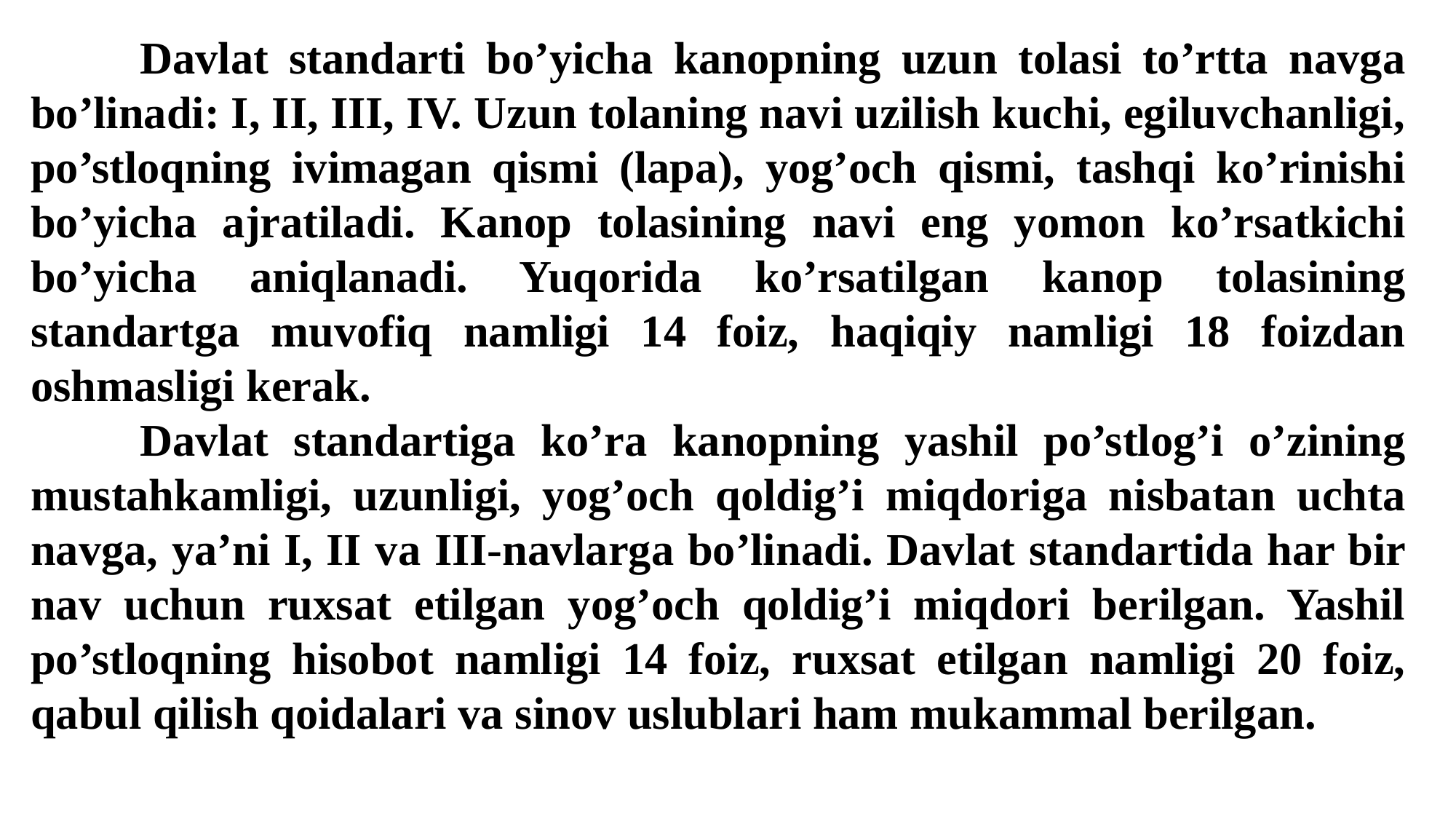

Davlat standarti bo’yicha kanopning uzun tolasi to’rtta navga bo’linadi: I, II, III, IV. Uzun tolaning navi uzilish kuchi, egiluvchanligi, po’stloqning ivimagan qismi (lapa), yog’och qismi, tashqi ko’rinishi bo’yicha ajratiladi. Kanop tolasining navi eng yomon ko’rsatkichi bo’yicha aniqlanadi. Yuqorida ko’rsatilgan kanop tolasining standartga muvofiq namligi 14 foiz, haqiqiy namligi 18 foizdan oshmasligi kerak.
	Davlat standartiga ko’ra kanopning yashil po’stlog’i o’zining mustahkamligi, uzunligi, yog’och qoldig’i miqdoriga nisbatan uchta navga, ya’ni I, II va III-navlarga bo’linadi. Davlat standartida har bir nav uchun ruxsat etilgan yog’och qoldig’i miqdori berilgan. Yashil po’stloqning hisobot namligi 14 foiz, ruxsat etilgan namligi 20 foiz, qabul qilish qoidalari va sinov uslublari ham mukammal berilgan.